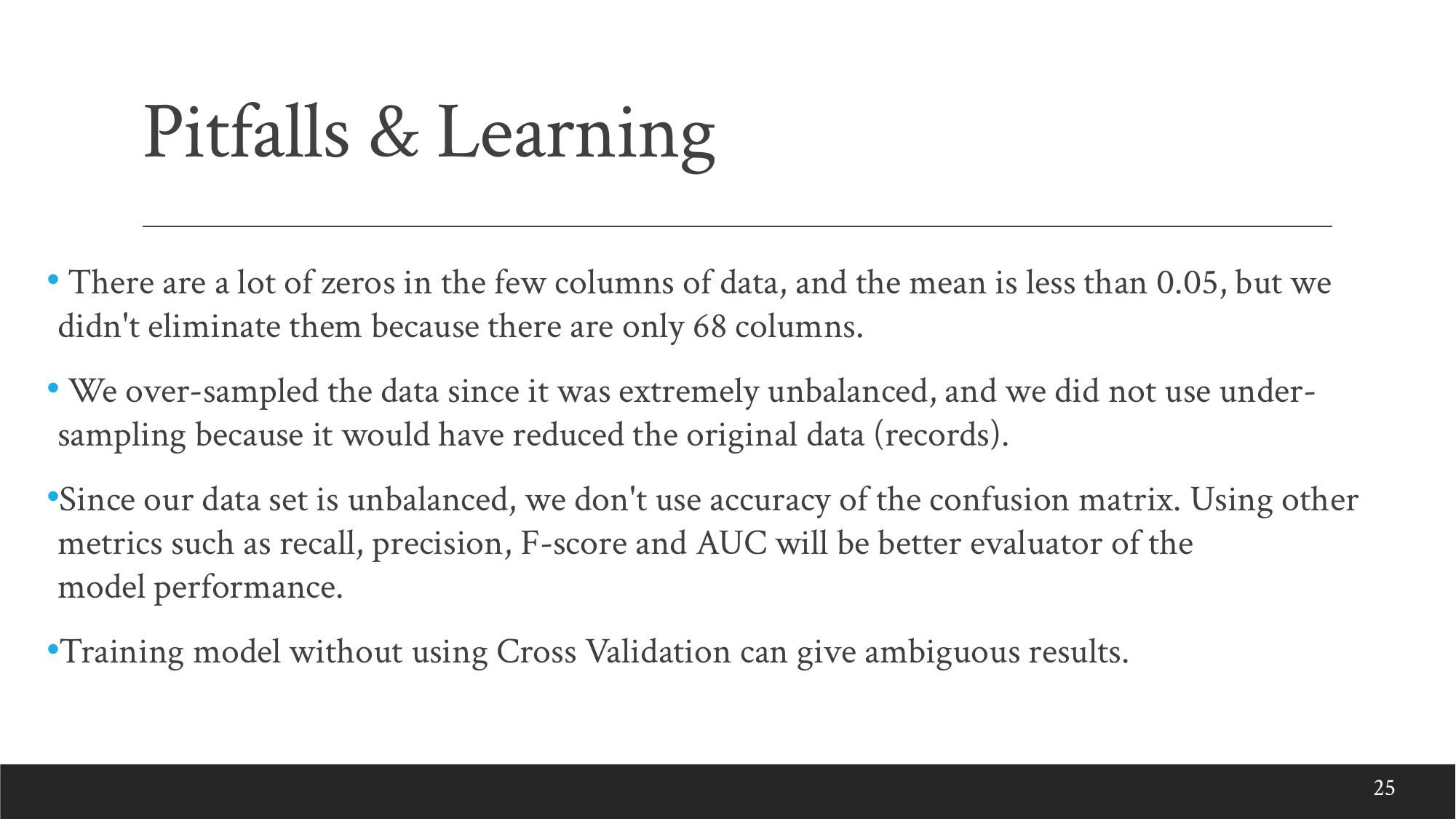

# Pitfalls & Learning
 There are a lot of zeros in the few columns of data, and the mean is less than 0.05, but we didn't eliminate them because there are only 68 columns.
 We over-sampled the data since it was extremely unbalanced, and we did not use under-sampling because it would have reduced the original data (records).
Since our data set is unbalanced, we don't use accuracy of the confusion matrix. Using other metrics such as recall, precision, F-score and AUC will be better evaluator of the model performance.
Training model without using Cross Validation can give ambiguous results.

25